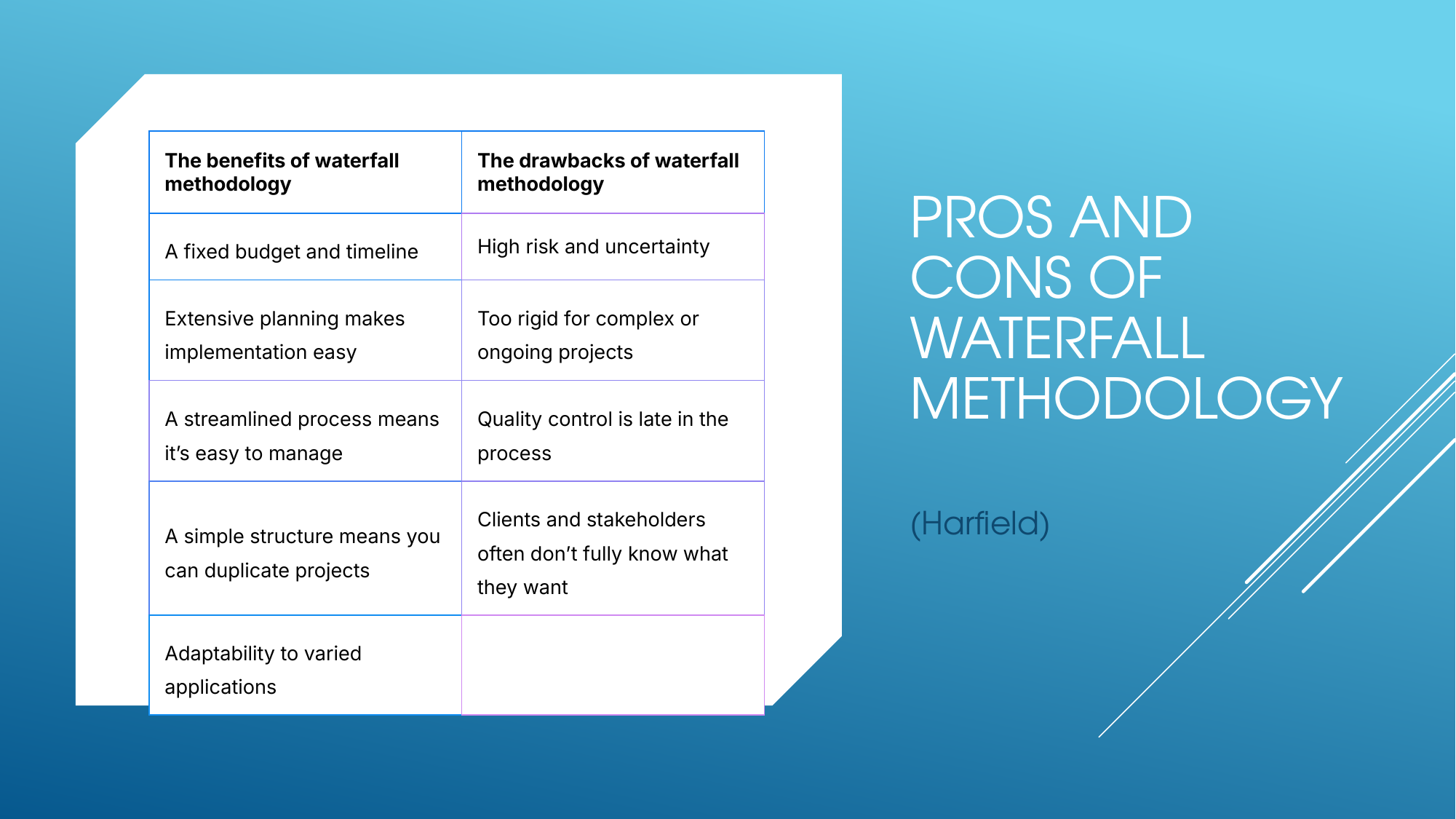

# Pros and cons of waterfall methodology
| The benefits of waterfall methodology | The drawbacks of waterfall methodology |
| --- | --- |
| A fixed budget and timeline | High risk and uncertainty |
| Extensive planning makes implementation easy | Too rigid for complex or ongoing projects |
| A streamlined process means it’s easy to manage | Quality control is late in the process |
| A simple structure means you can duplicate projects | Clients and stakeholders often don’t fully know what they want |
| Adaptability to varied applications |  |
(Harfield)